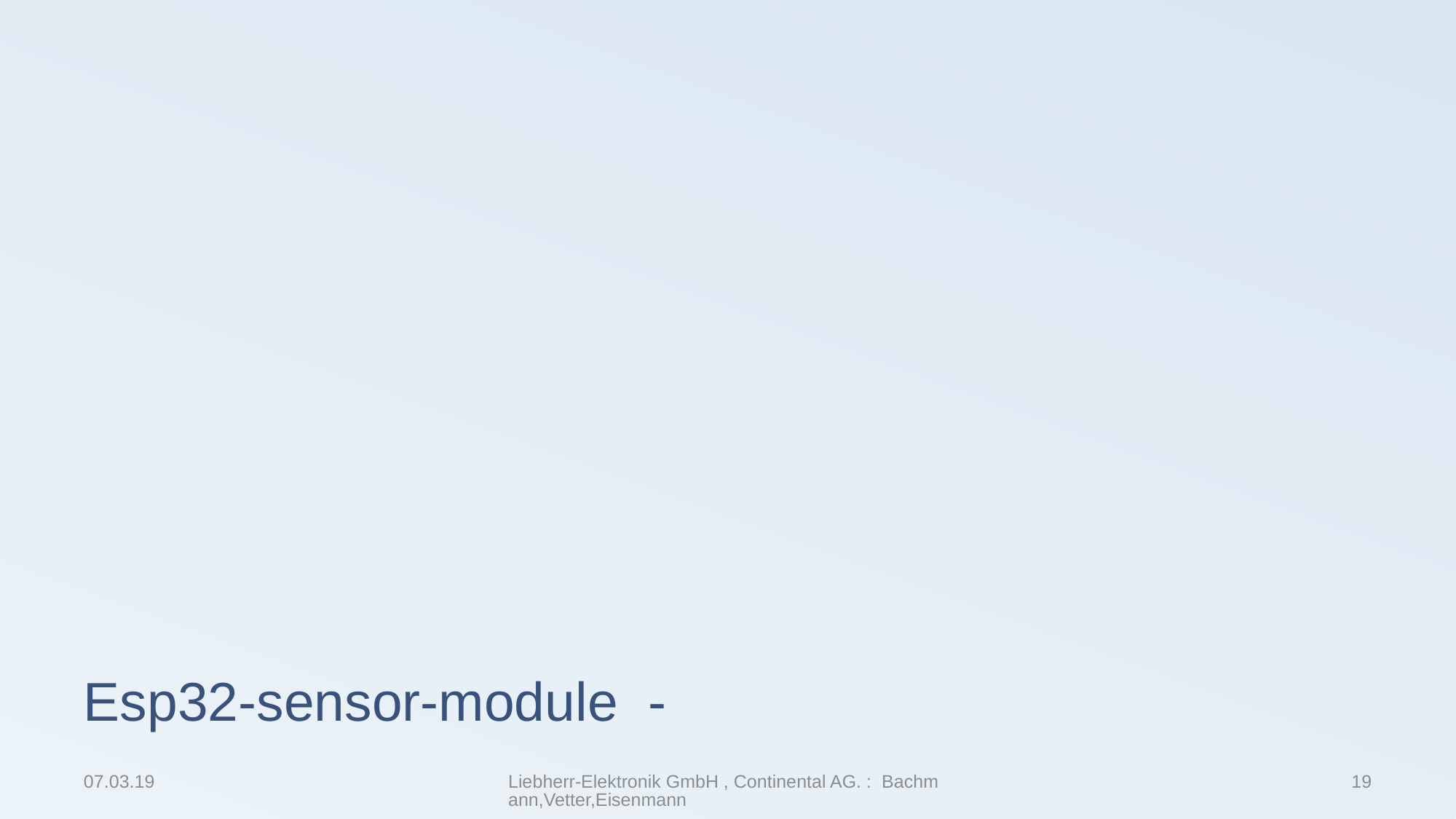

# Esp32-sensor-module  -
07.03.19
Liebherr-Elektronik GmbH , Continental AG. :  Bachmann,Vetter,Eisenmann
19